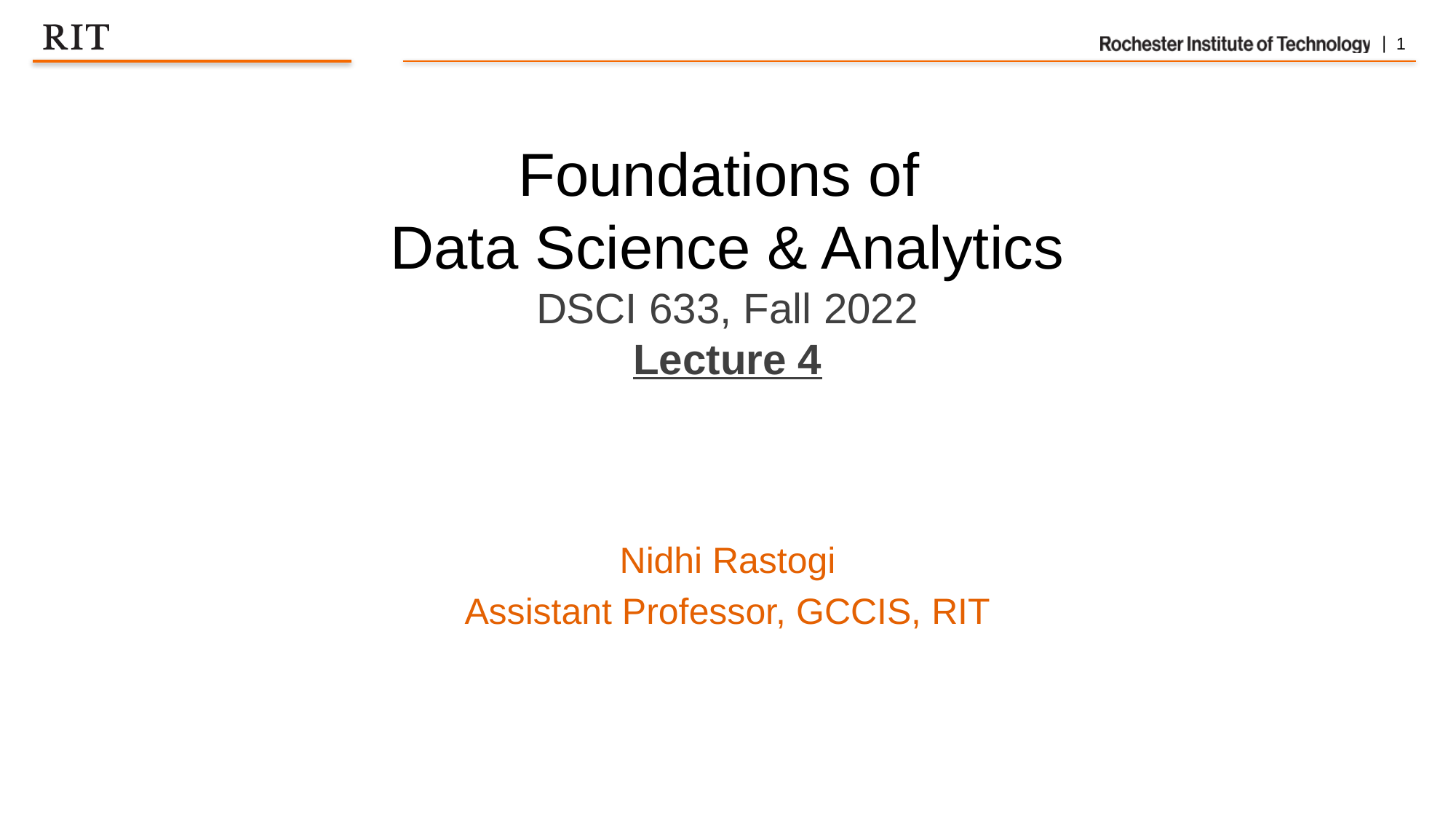

Foundations of
Data Science & Analytics
DSCI 633, Fall 2022
Lecture 4
Nidhi Rastogi
Assistant Professor, GCCIS, RIT